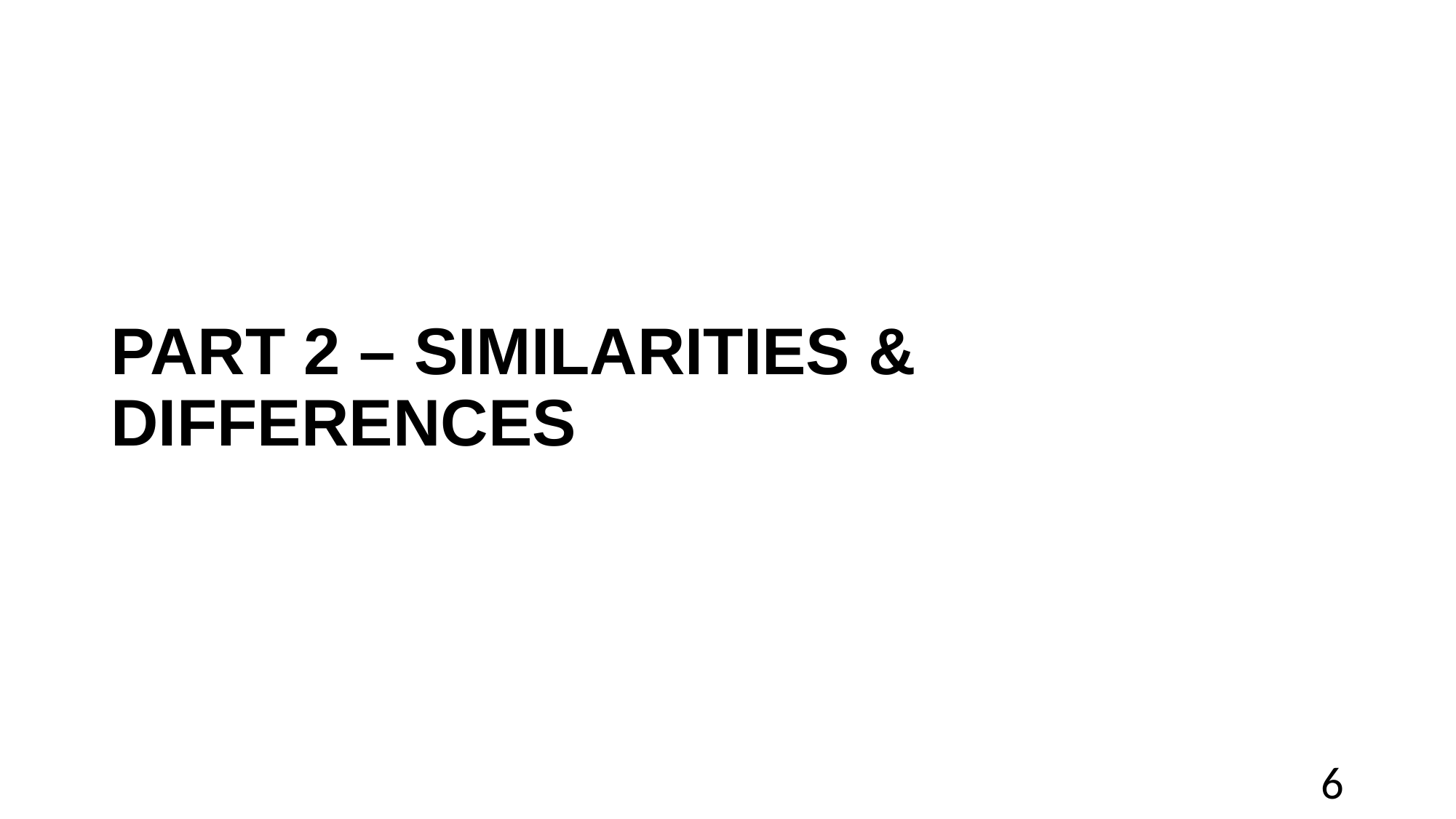

# PART 2 – SIMILARITIES & DIFFERENCES
6